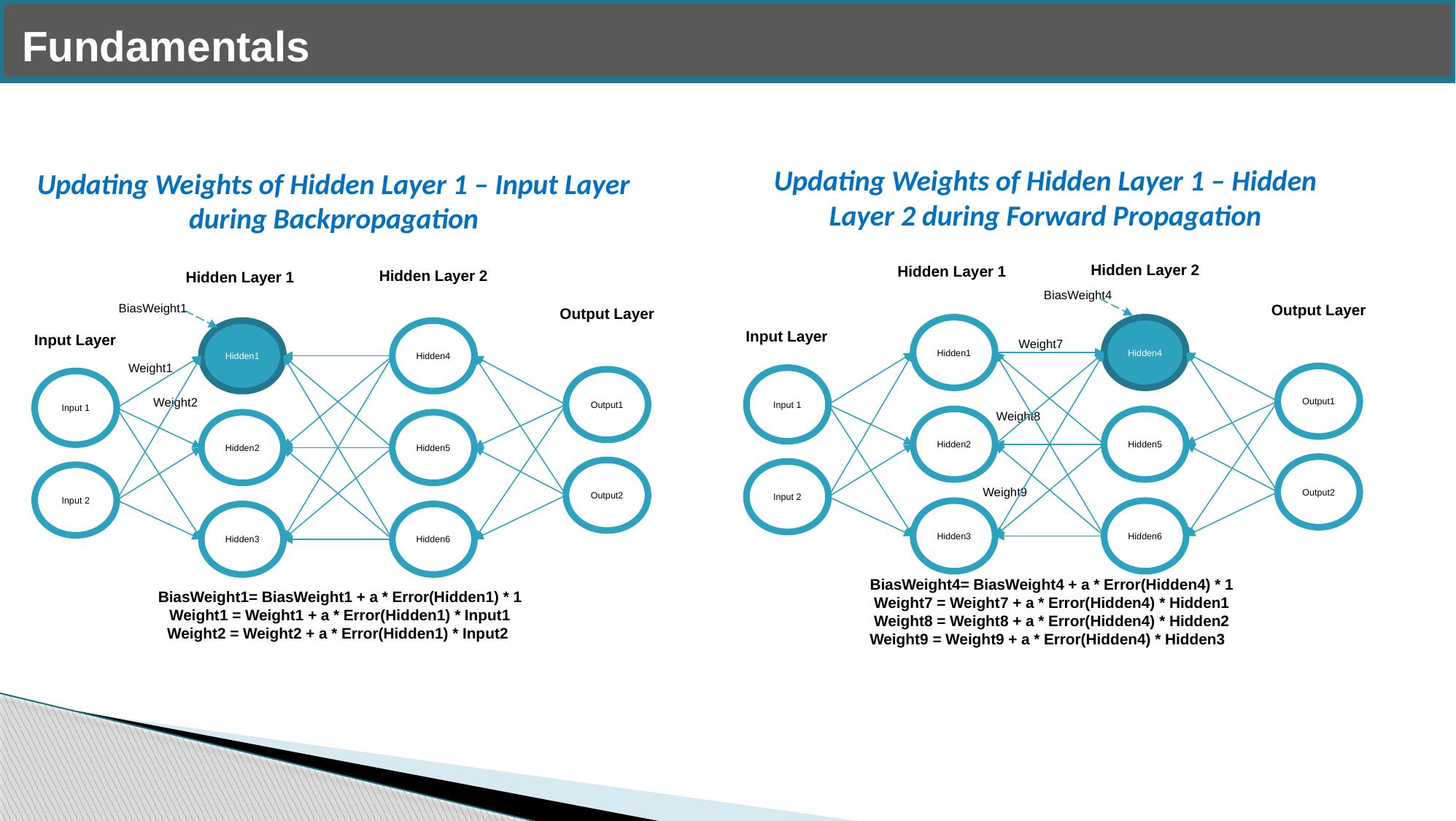

Fundamentals
Updating Weights of Hidden Layer 1 – Hidden Layer 2 during Forward Propagation
Updating Weights of Hidden Layer 1 – Input Layer during Backpropagation
Hidden Layer 2
Hidden Layer 1
Hidden Layer 2
Hidden Layer 1
BiasWeight4
BiasWeight1
Output Layer
Output Layer
Input Layer
Hidden1
Hidden4
Input Layer
Hidden1
Hidden4
Weight7
Weight1
Output1
Input 1

Output1
Input 1

Weight2
Weight8
Hidden2
Hidden5
Hidden2
Hidden5
Output2
Output2
Input 2
Input 2
Weight9
Hidden3
Hidden6
Hidden3
Hidden6
BiasWeight4= BiasWeight4 + a * Error(Hidden4) * 1
Weight7 = Weight7 + a * Error(Hidden4) * Hidden1
Weight8 = Weight8 + a * Error(Hidden4) * Hidden2
Weight9 = Weight9 + a * Error(Hidden4) * Hidden3
BiasWeight1= BiasWeight1 + a * Error(Hidden1) * 1
Weight1 = Weight1 + a * Error(Hidden1) * Input1
Weight2 = Weight2 + a * Error(Hidden1) * Input2